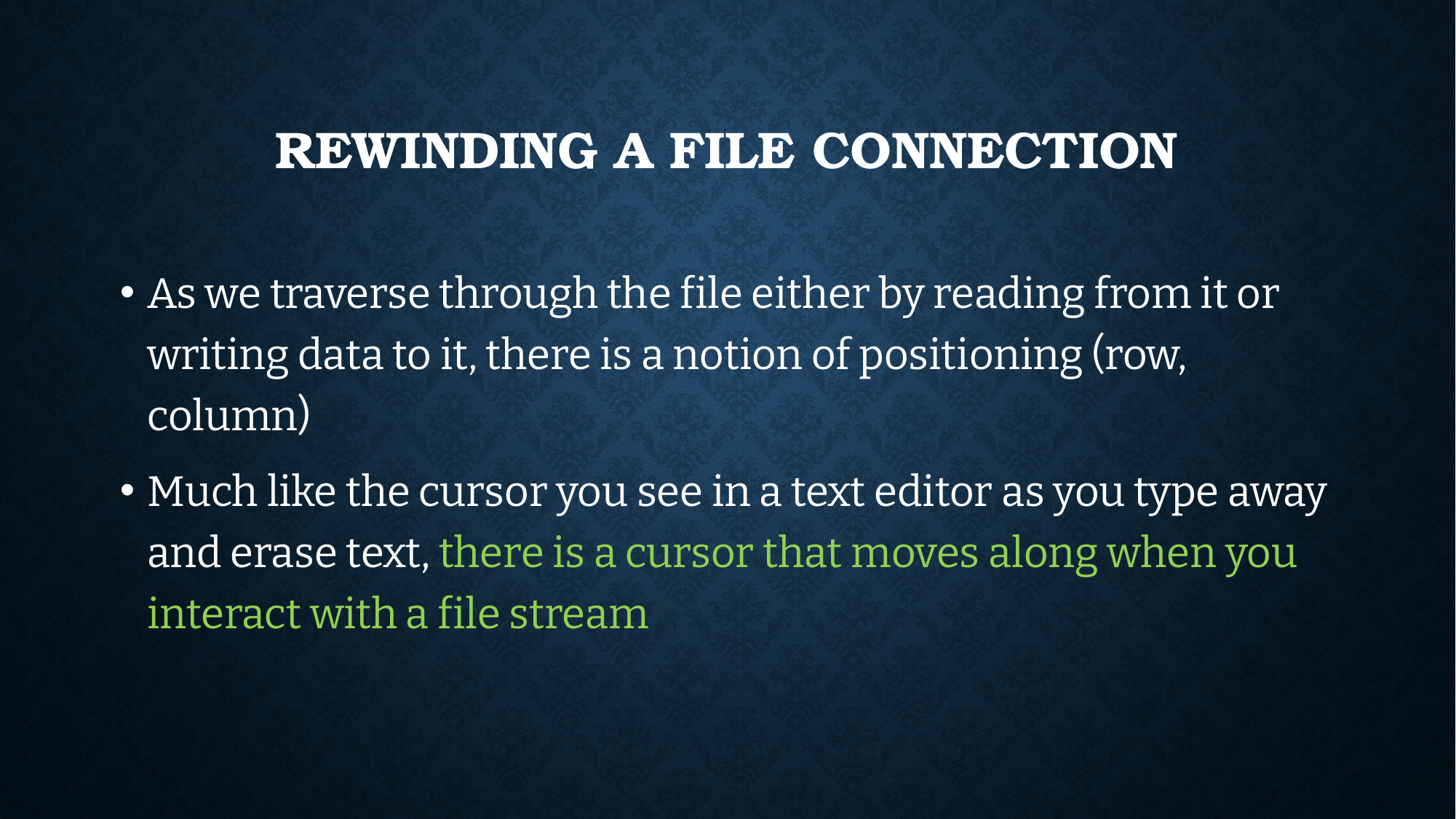

# Rewinding A File Connection
As we traverse through the file either by reading from it or writing data to it, there is a notion of positioning (row, column)
Much like the cursor you see in a text editor as you type away and erase text, there is a cursor that moves along when you interact with a file stream